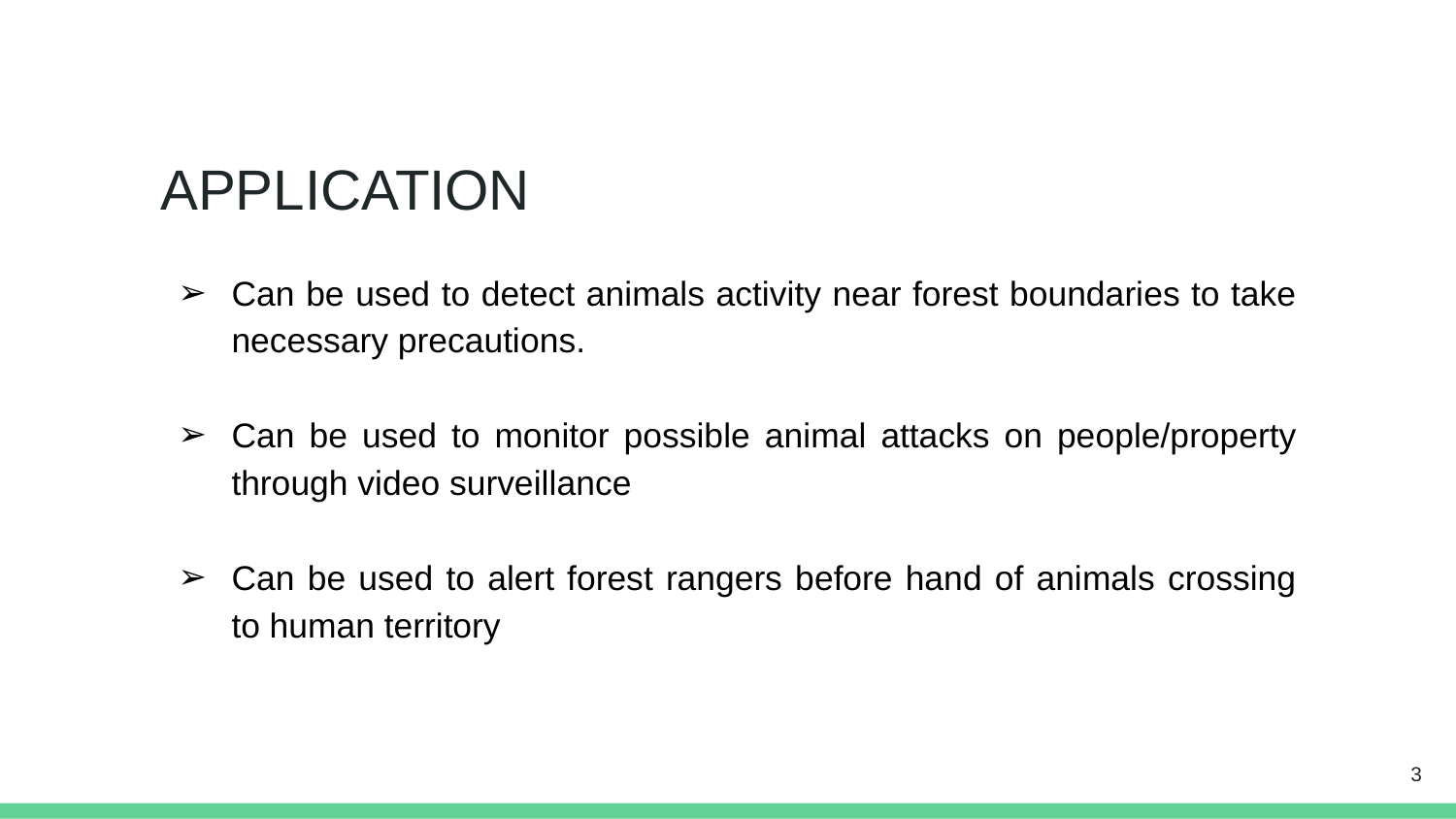

# APPLICATION
Can be used to detect animals activity near forest boundaries to take necessary precautions.

Can be used to monitor possible animal attacks on people/property through video surveillance

Can be used to alert forest rangers before hand of animals crossing to human territory
3